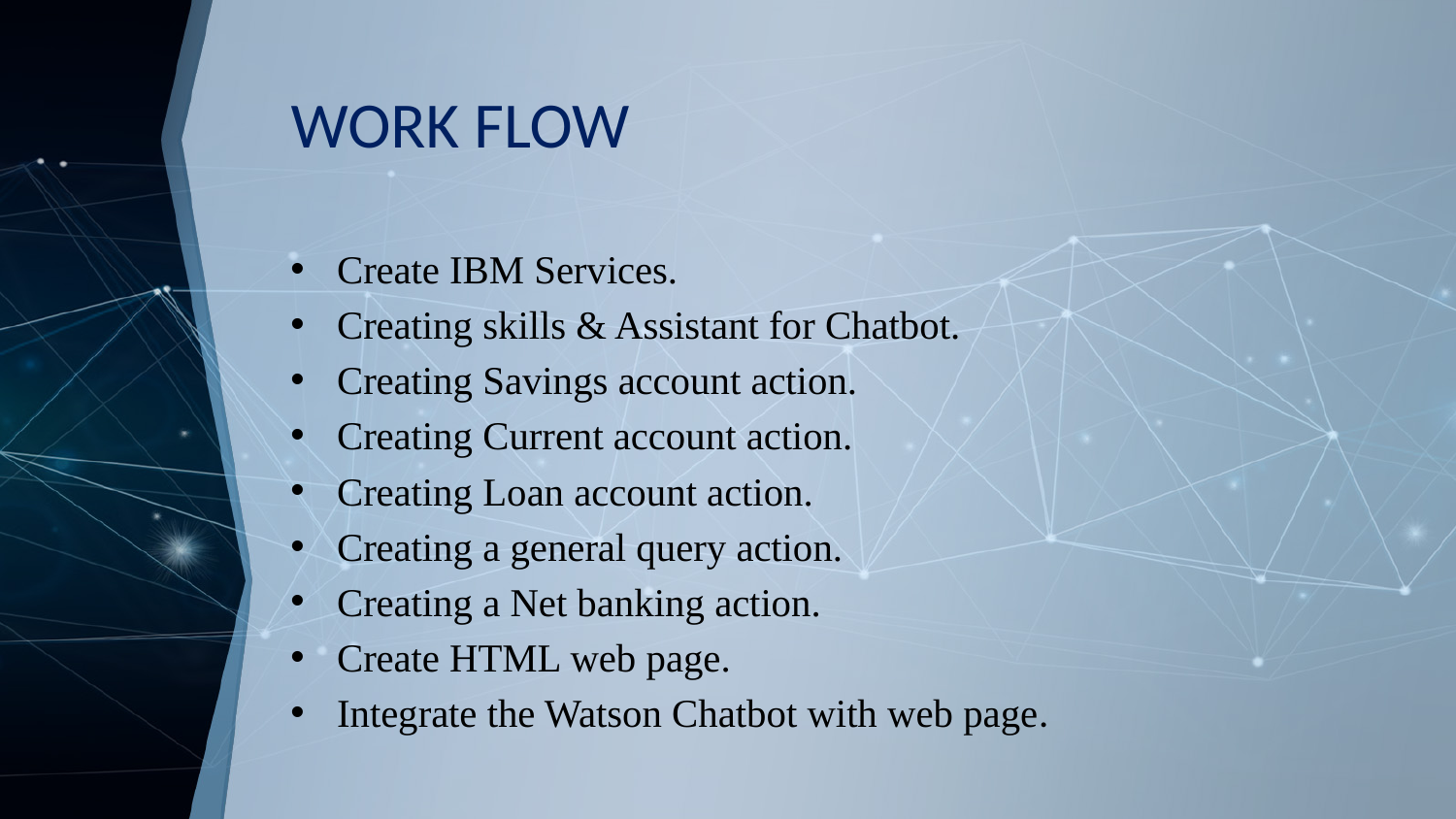

# WORK FLOW

Create IBM Services.
Creating skills & Assistant for Chatbot.
Creating Savings account action.
Creating Current account action.
Creating Loan account action.
Creating a general query action.
Creating a Net banking action.
Create HTML web page.
Integrate the Watson Chatbot with web page.